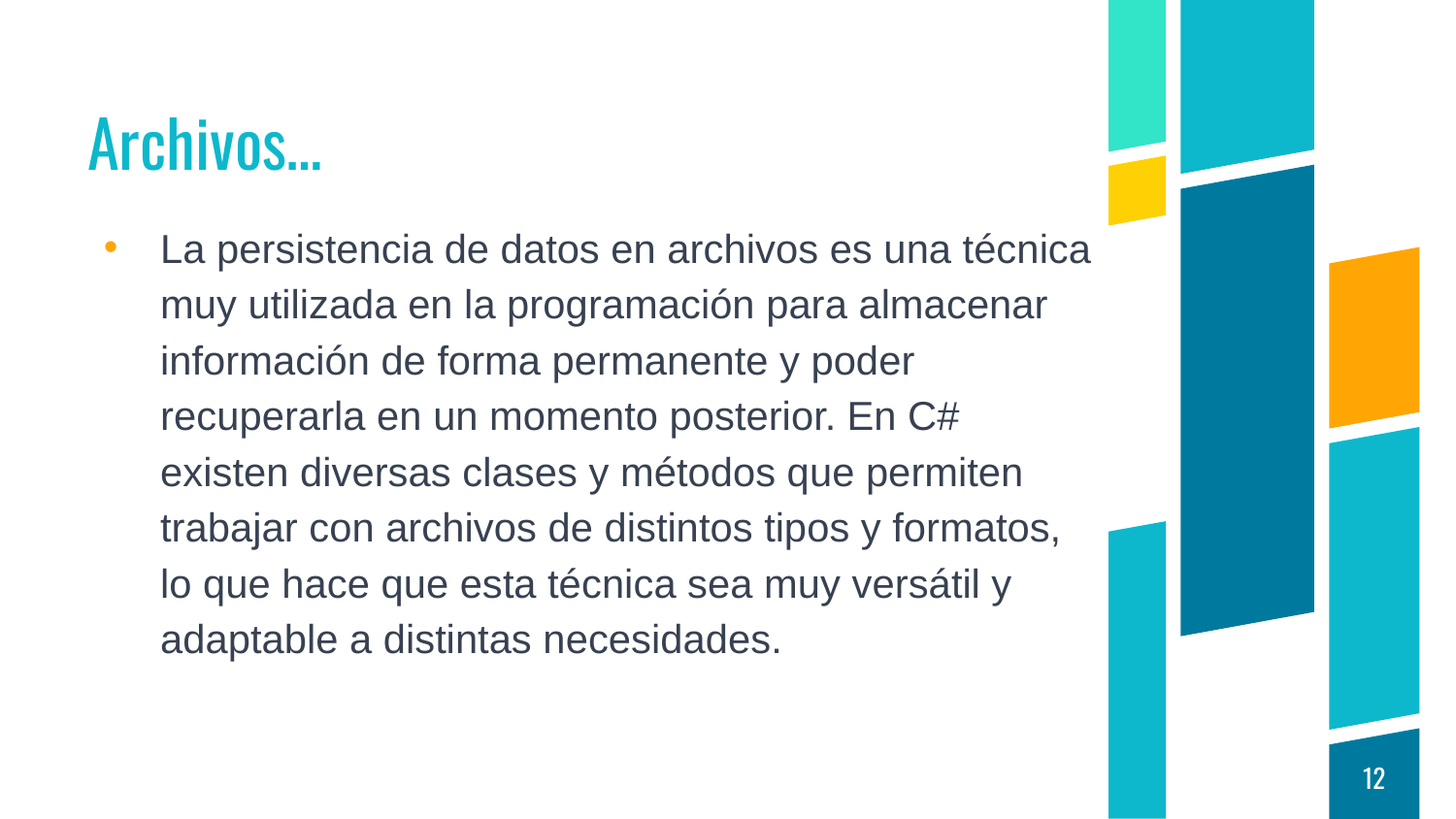

# Archivos…
La persistencia de datos en archivos es una técnica muy utilizada en la programación para almacenar información de forma permanente y poder recuperarla en un momento posterior. En C# existen diversas clases y métodos que permiten trabajar con archivos de distintos tipos y formatos, lo que hace que esta técnica sea muy versátil y adaptable a distintas necesidades.
12